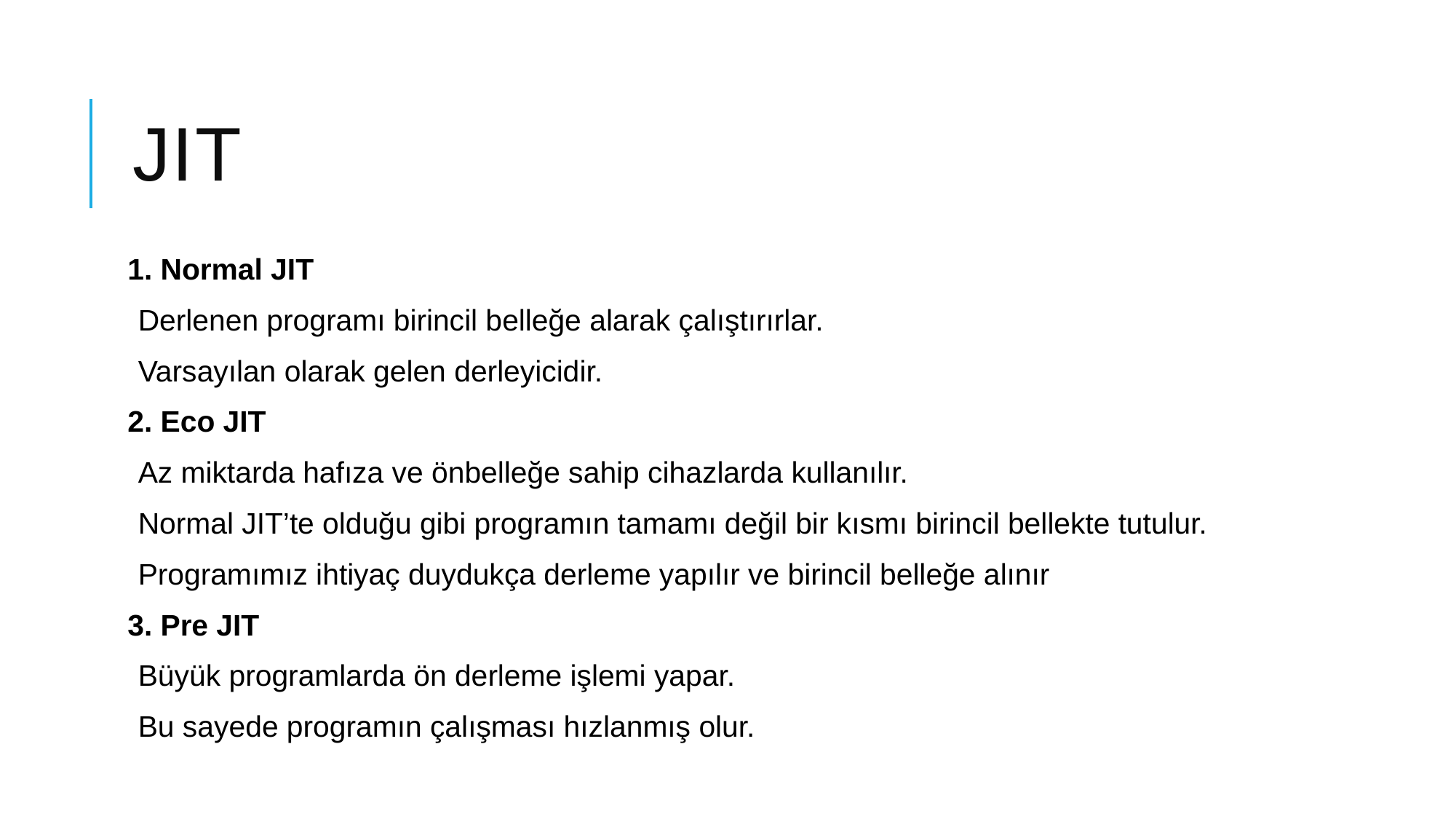

# jıt
1. Normal JIT
Derlenen programı birincil belleğe alarak çalıştırırlar.
Varsayılan olarak gelen derleyicidir.
2. Eco JIT
Az miktarda hafıza ve önbelleğe sahip cihazlarda kullanılır.
Normal JIT’te olduğu gibi programın tamamı değil bir kısmı birincil bellekte tutulur.
Programımız ihtiyaç duydukça derleme yapılır ve birincil belleğe alınır
3. Pre JIT
Büyük programlarda ön derleme işlemi yapar.
Bu sayede programın çalışması hızlanmış olur.